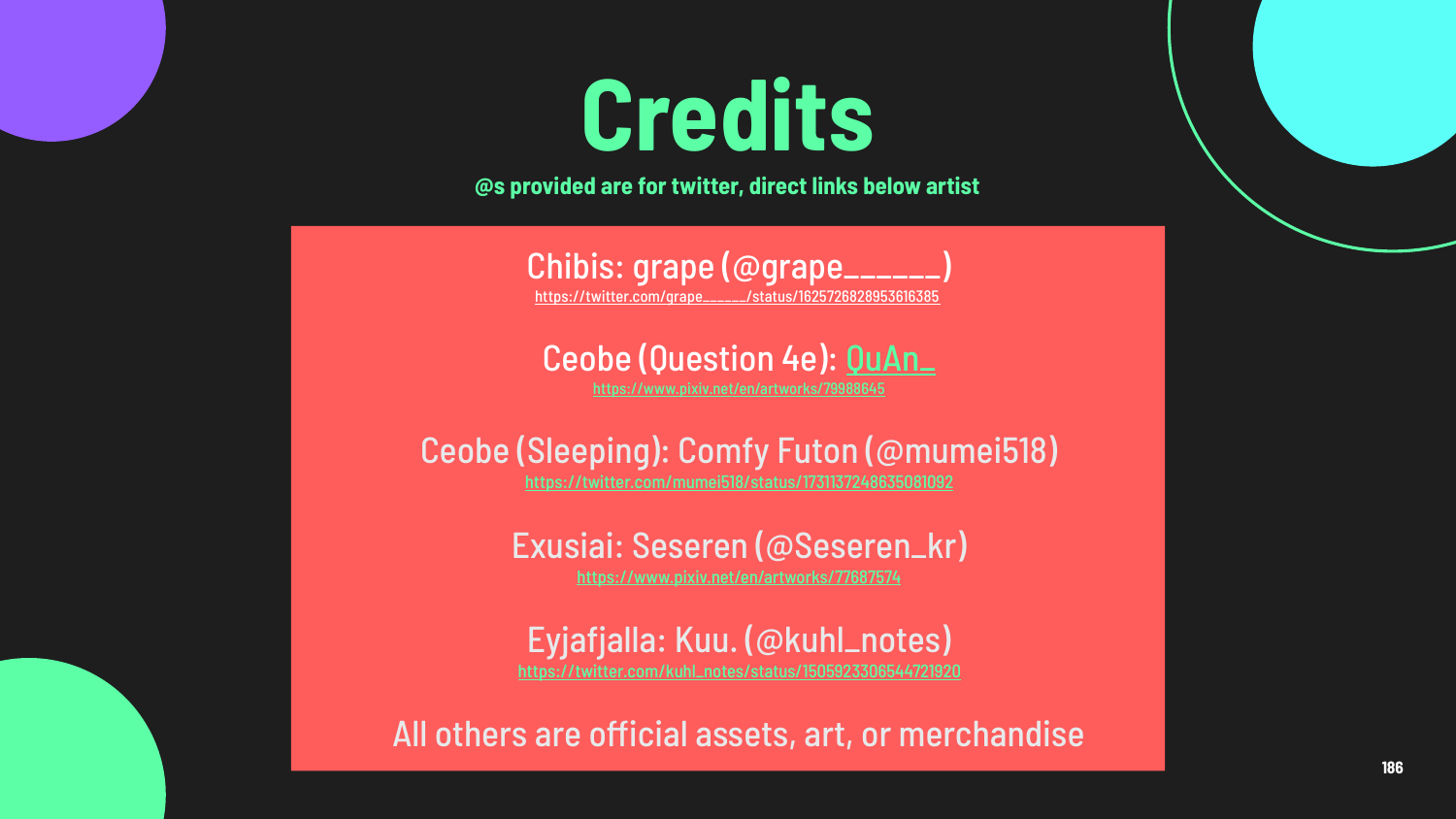

Credits
@s provided are for twitter, direct links below artist
Chibis: grape (@grape______)
https://twitter.com/grape______/status/1625726828953616385

Ceobe (Question 4e): QuAn_
https://www.pixiv.net/en/artworks/79988645

Ceobe (Sleeping): Comfy Futon (@mumei518)
https://twitter.com/mumei518/status/1731137248635081092

Exusiai: Seseren (@Seseren_kr)
https://www.pixiv.net/en/artworks/77687574

Eyjafjalla: Kuu. (@kuhl_notes)
https://twitter.com/kuhl_notes/status/1505923306544721920

All others are official assets, art, or merchandise
186